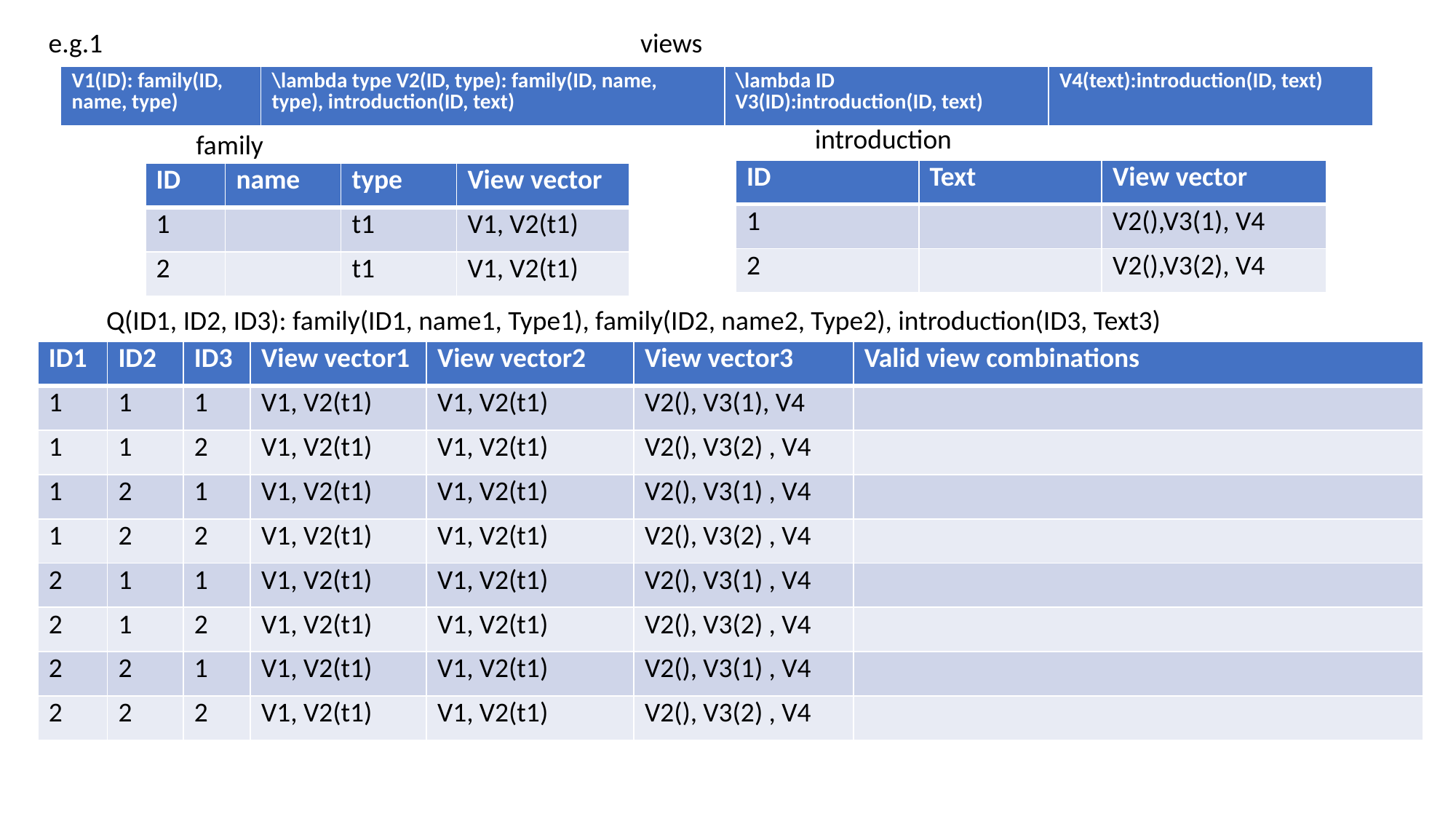

e.g.1
views
| V1(ID): family(ID, name, type) | \lambda type V2(ID, type): family(ID, name, type), introduction(ID, text) | \lambda ID V3(ID):introduction(ID, text) | V4(text):introduction(ID, text) |
| --- | --- | --- | --- |
introduction
family
| ID | Text | View vector |
| --- | --- | --- |
| 1 |  | V2(),V3(1), V4 |
| 2 |  | V2(),V3(2), V4 |
| ID | name | type | View vector |
| --- | --- | --- | --- |
| 1 |  | t1 | V1, V2(t1) |
| 2 |  | t1 | V1, V2(t1) |
Q(ID1, ID2, ID3): family(ID1, name1, Type1), family(ID2, name2, Type2), introduction(ID3, Text3)
| ID1 | ID2 | ID3 | View vector1 | View vector2 | View vector3 | Valid view combinations |
| --- | --- | --- | --- | --- | --- | --- |
| 1 | 1 | 1 | V1, V2(t1) | V1, V2(t1) | V2(), V3(1), V4 |  |
| 1 | 1 | 2 | V1, V2(t1) | V1, V2(t1) | V2(), V3(2) , V4 |  |
| 1 | 2 | 1 | V1, V2(t1) | V1, V2(t1) | V2(), V3(1) , V4 |  |
| 1 | 2 | 2 | V1, V2(t1) | V1, V2(t1) | V2(), V3(2) , V4 |  |
| 2 | 1 | 1 | V1, V2(t1) | V1, V2(t1) | V2(), V3(1) , V4 |  |
| 2 | 1 | 2 | V1, V2(t1) | V1, V2(t1) | V2(), V3(2) , V4 |  |
| 2 | 2 | 1 | V1, V2(t1) | V1, V2(t1) | V2(), V3(1) , V4 |  |
| 2 | 2 | 2 | V1, V2(t1) | V1, V2(t1) | V2(), V3(2) , V4 |  |